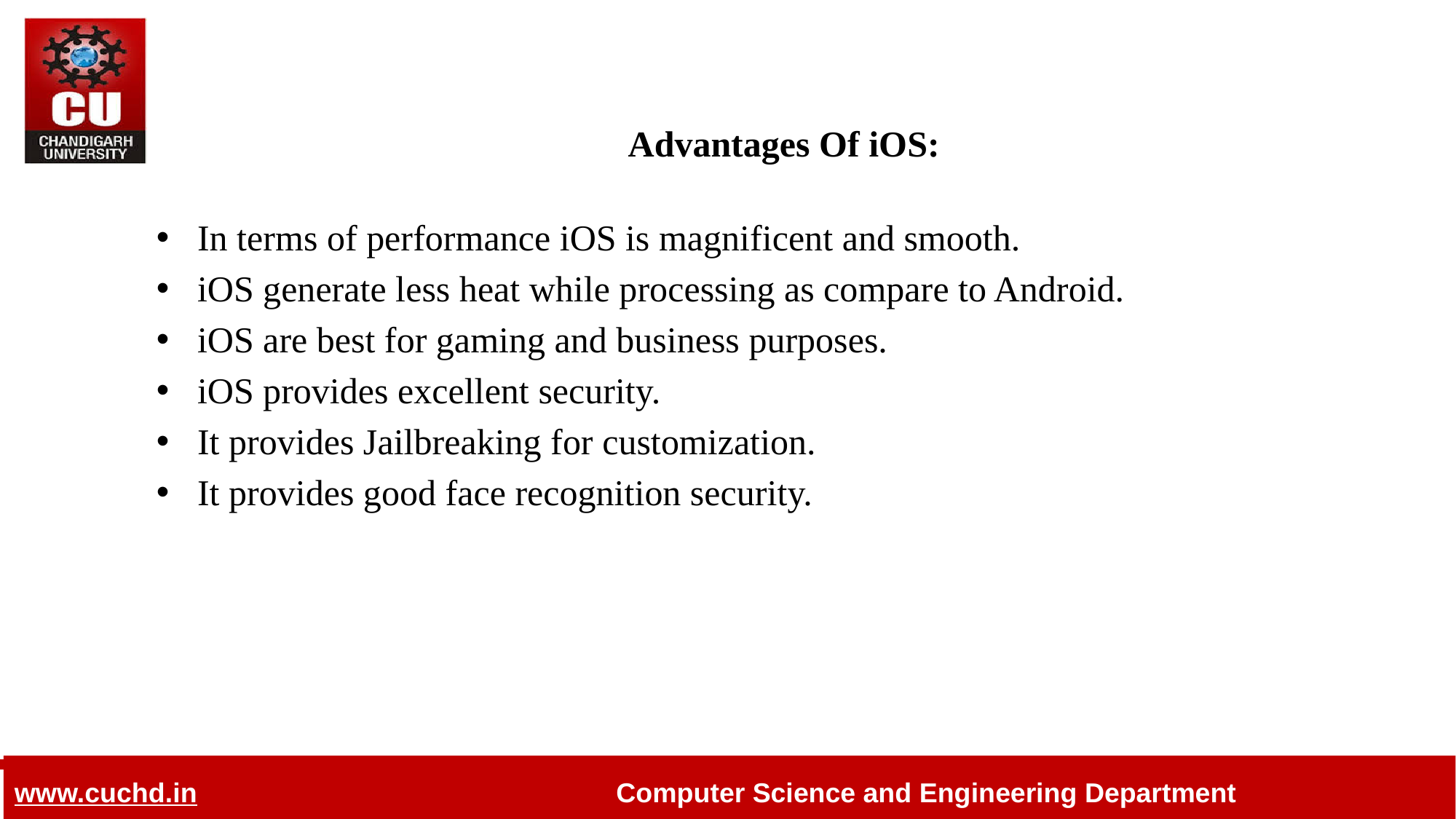

# Advantages Of iOS:
In terms of performance iOS is magnificent and smooth.
iOS generate less heat while processing as compare to Android.
iOS are best for gaming and business purposes.
iOS provides excellent security.
It provides Jailbreaking for customization.
It provides good face recognition security.